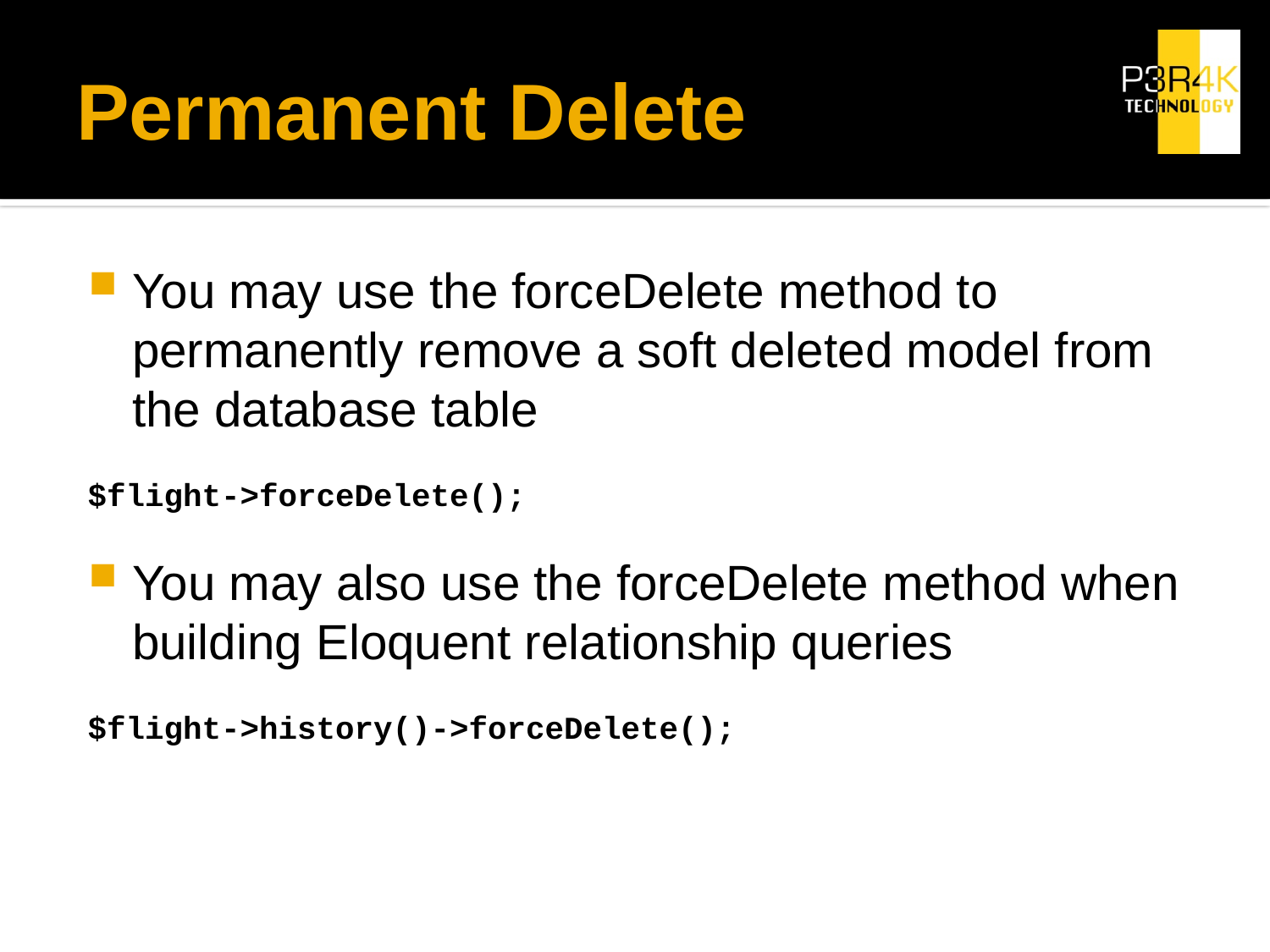

# Permanent Delete
You may use the forceDelete method to permanently remove a soft deleted model from the database table

$flight->forceDelete();

You may also use the forceDelete method when building Eloquent relationship queries

$flight->history()->forceDelete();